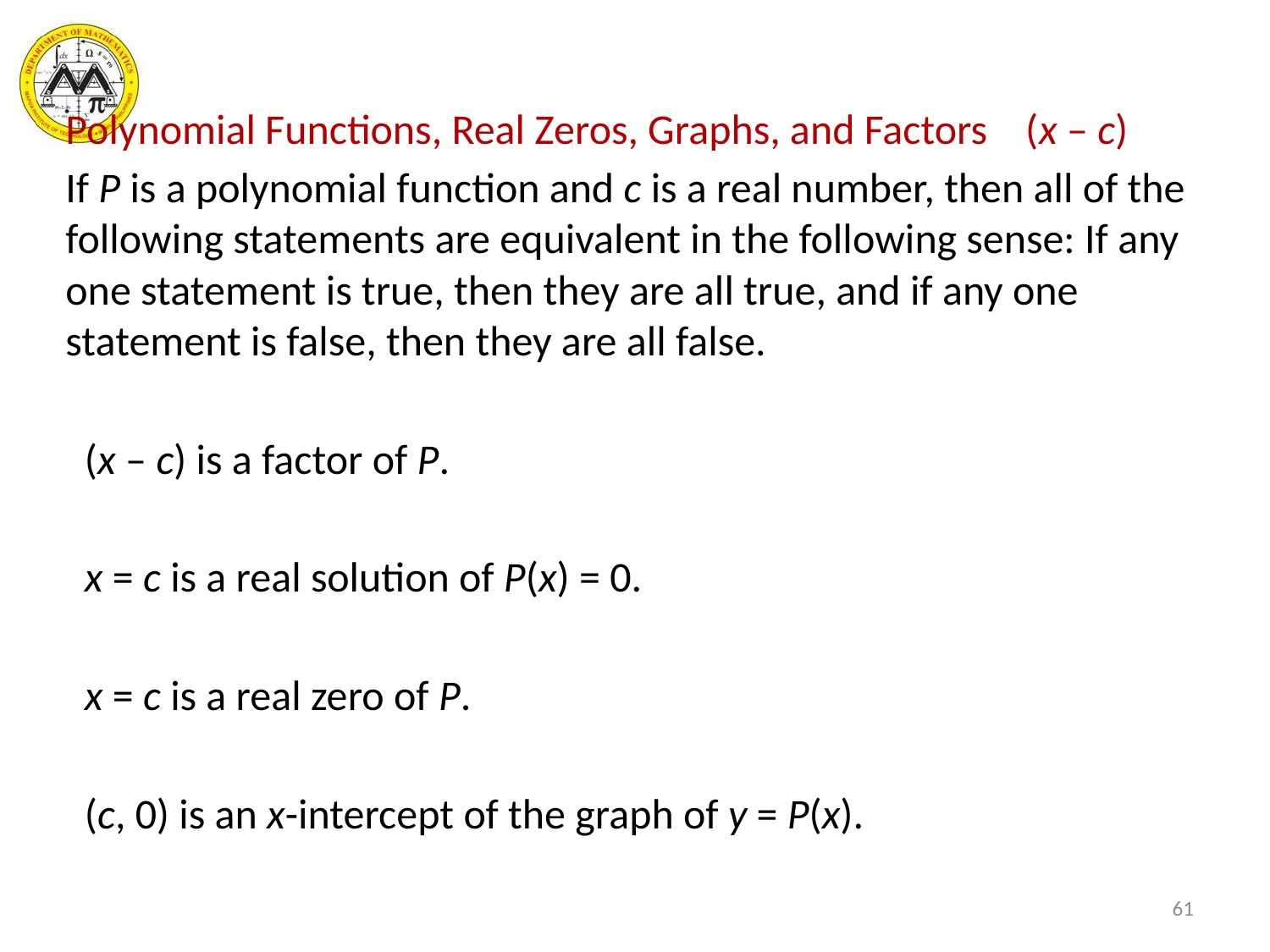

Polynomial Functions, Real Zeros, Graphs, and Factors    (x – c)
If P is a polynomial function and c is a real number, then all of the following statements are equivalent in the following sense: If any one statement is true, then they are all true, and if any one statement is false, then they are all false.

  (x – c) is a factor of P.

  x = c is a real solution of P(x) = 0.

  x = c is a real zero of P.

  (c, 0) is an x-intercept of the graph of y = P(x).
61